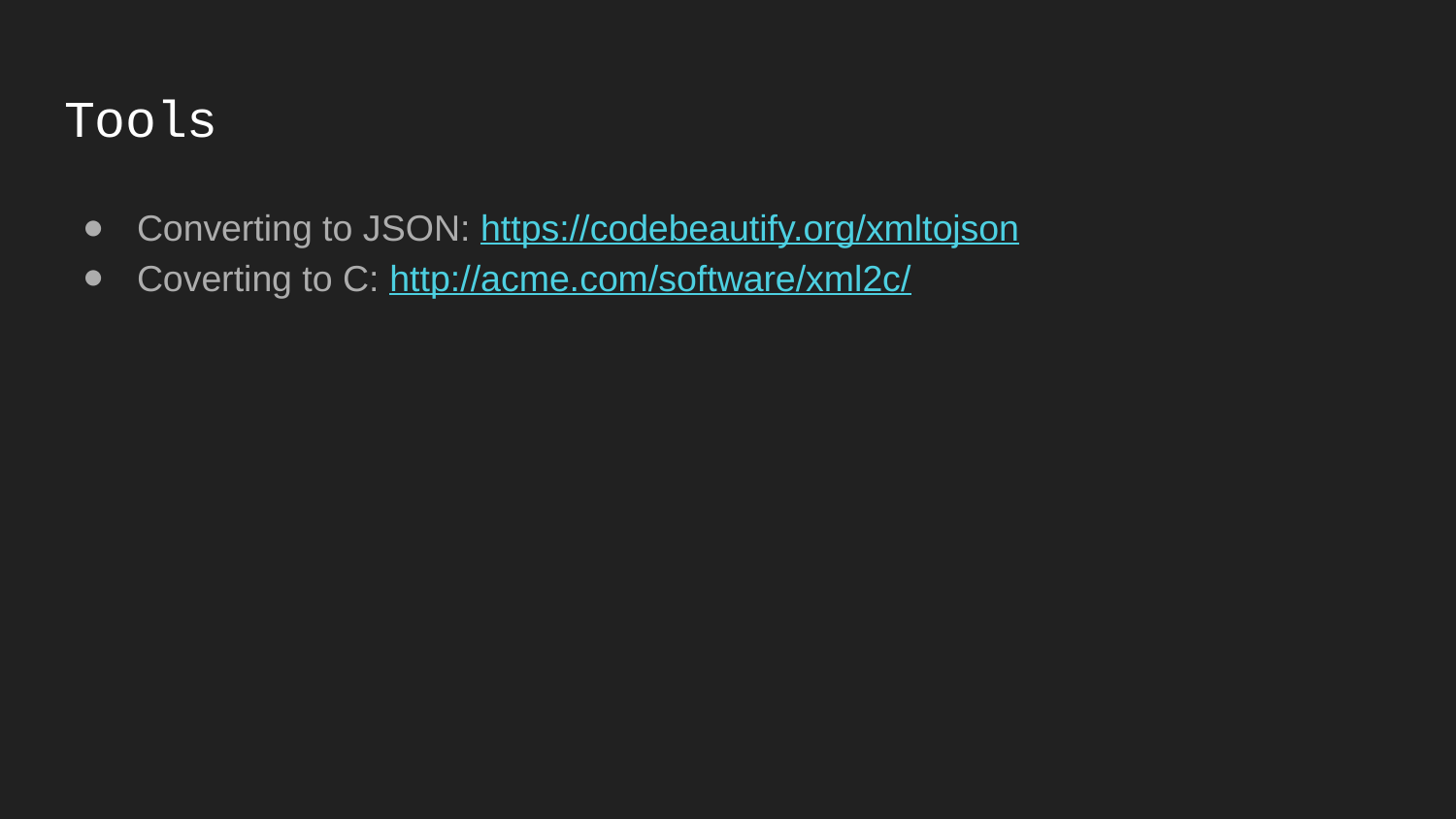

# Tools
Converting to JSON: https://codebeautify.org/xmltojson
Coverting to C: http://acme.com/software/xml2c/